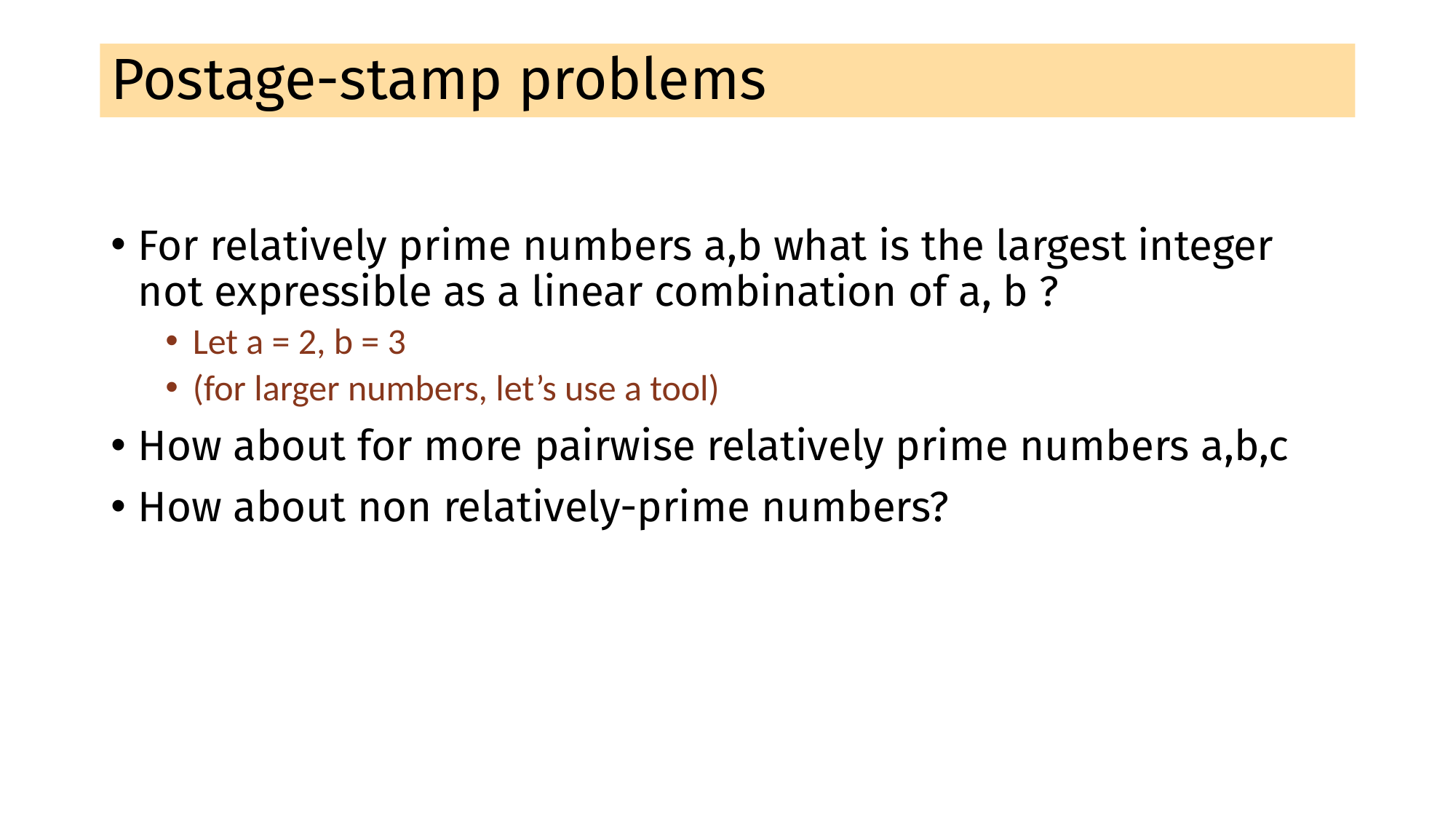

# Postage-stamp problems
For relatively prime numbers a,b what is the largest integer not expressible as a linear combination of a, b ?
Let a = 2, b = 3
(for larger numbers, let’s use a tool)
How about for more pairwise relatively prime numbers a,b,c
How about non relatively-prime numbers?